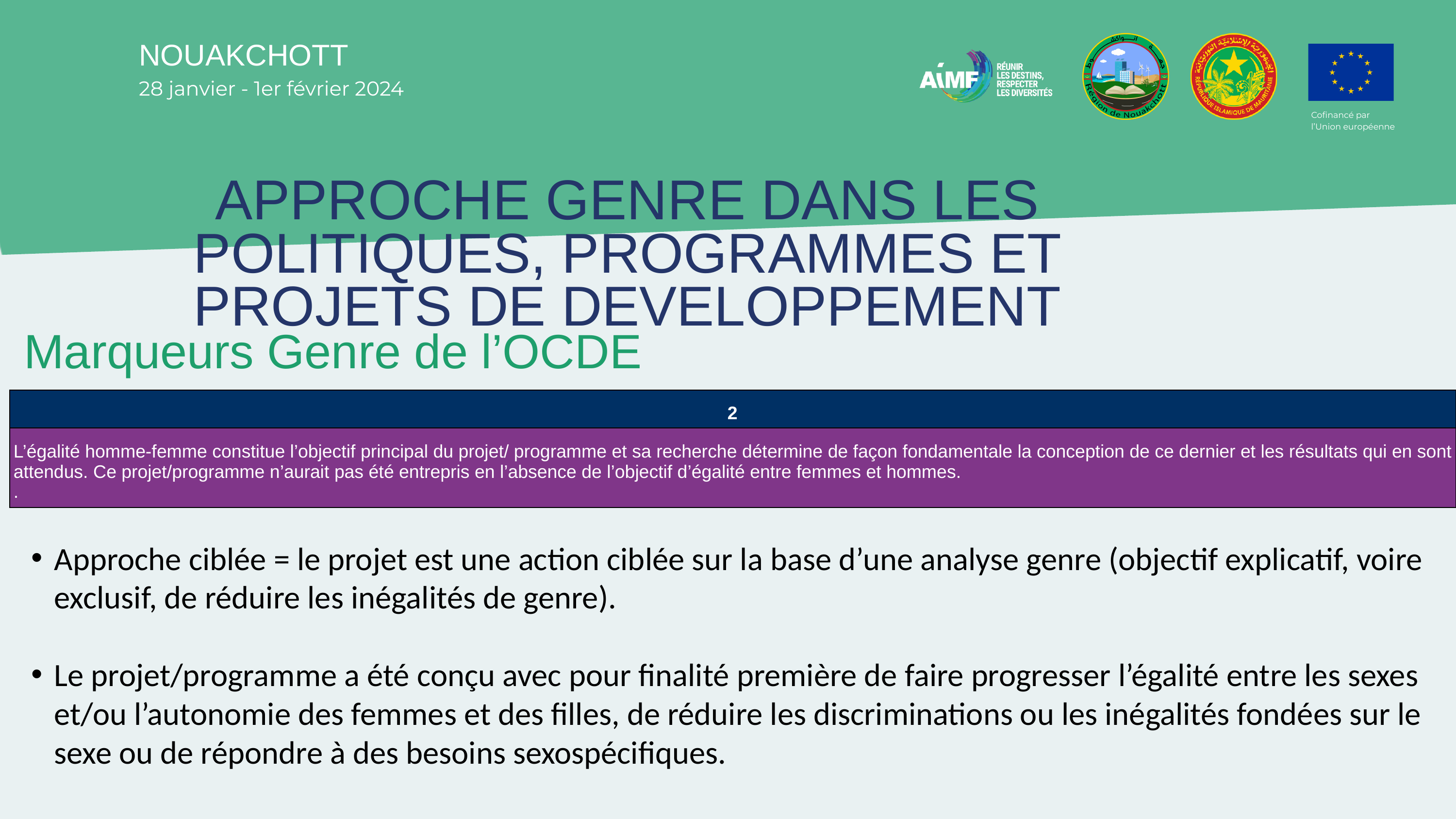

NOUAKCHOTT
28 janvier - 1er février 2024

Cofinancé par l’Union européenne
APPROCHE GENRE DANS LES POLITIQUES, PROGRAMMES ET PROJETS DE DEVELOPPEMENT
 Marqueurs Genre de l’OCDE

| 2 |
| --- |
| L’égalité homme-femme constitue l’objectif principal du projet/ programme et sa recherche détermine de façon fondamentale la conception de ce dernier et les résultats qui en sont attendus. Ce projet/programme n’aurait pas été entrepris en l’absence de l’objectif d’égalité entre femmes et hommes. . |
Approche ciblée = le projet est une action ciblée sur la base d’une analyse genre (objectif explicatif, voire exclusif, de réduire les inégalités de genre).

Le projet/programme a été conçu avec pour finalité première de faire progresser l’égalité entre les sexes et/ou l’autonomie des femmes et des filles, de réduire les discriminations ou les inégalités fondées sur le sexe ou de répondre à des besoins sexospécifiques.